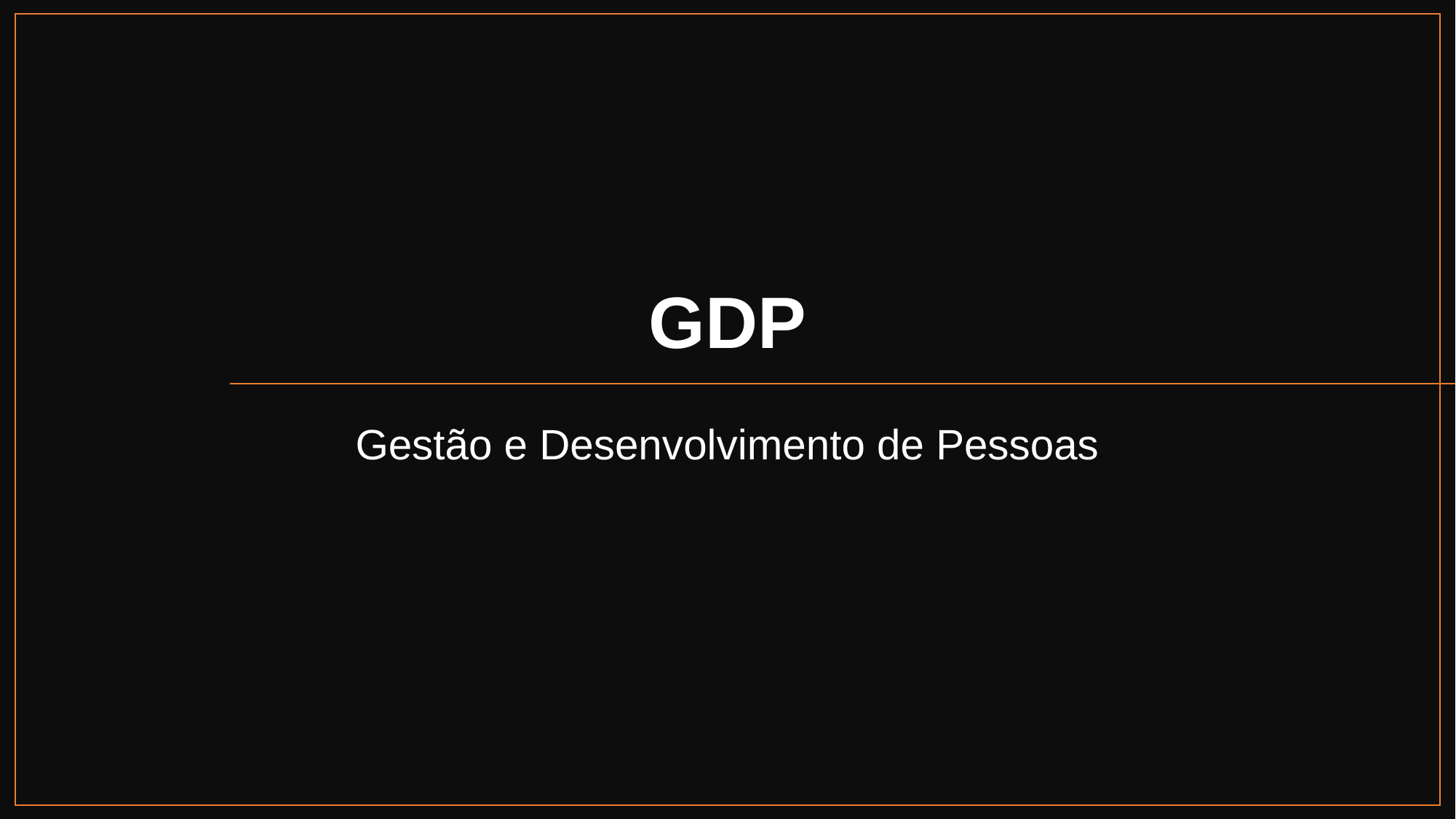

# GDP
Gestão e Desenvolvimento de Pessoas